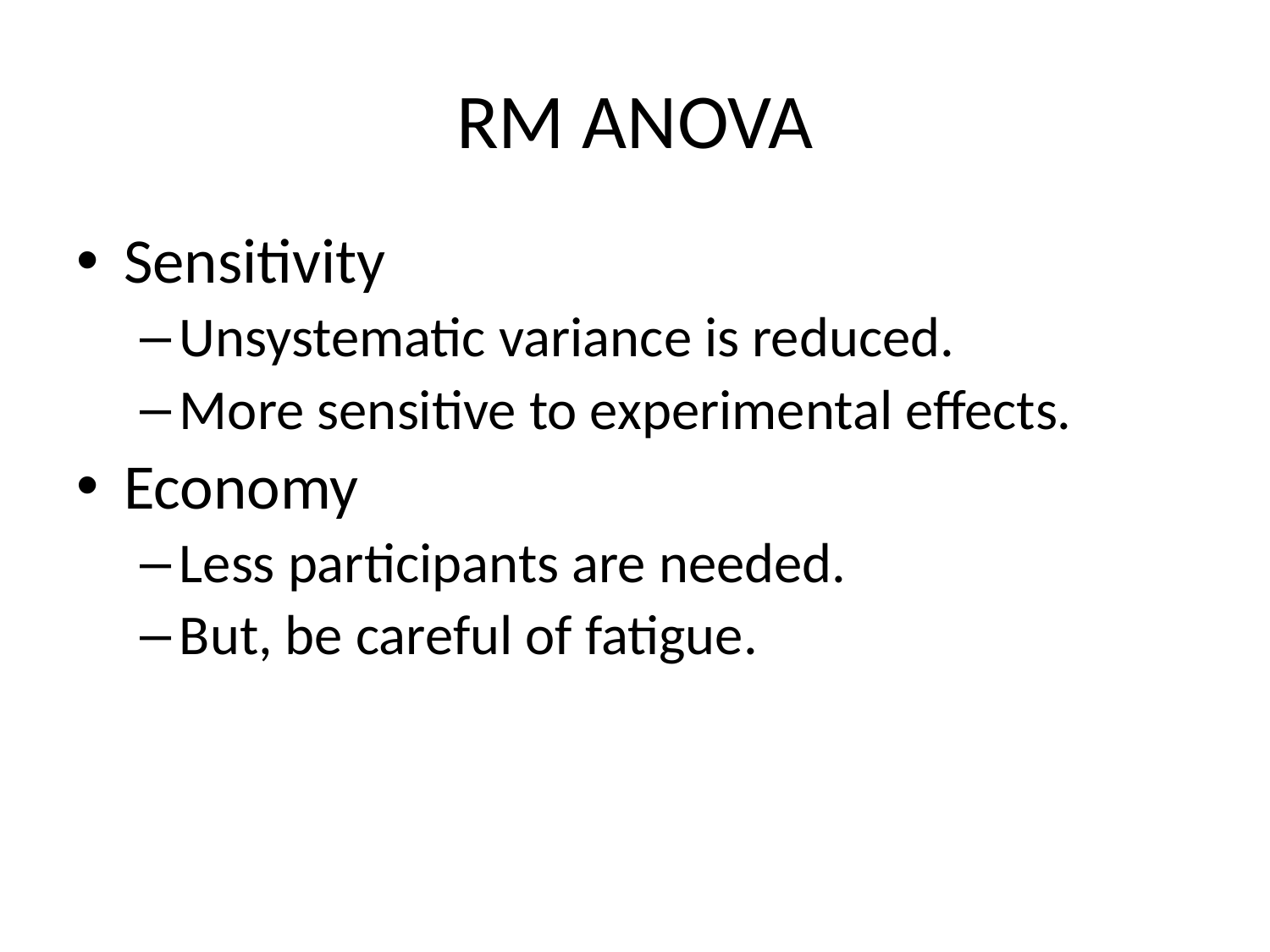

# RM ANOVA
Sensitivity
Unsystematic variance is reduced.
More sensitive to experimental effects.
Economy
Less participants are needed.
But, be careful of fatigue.